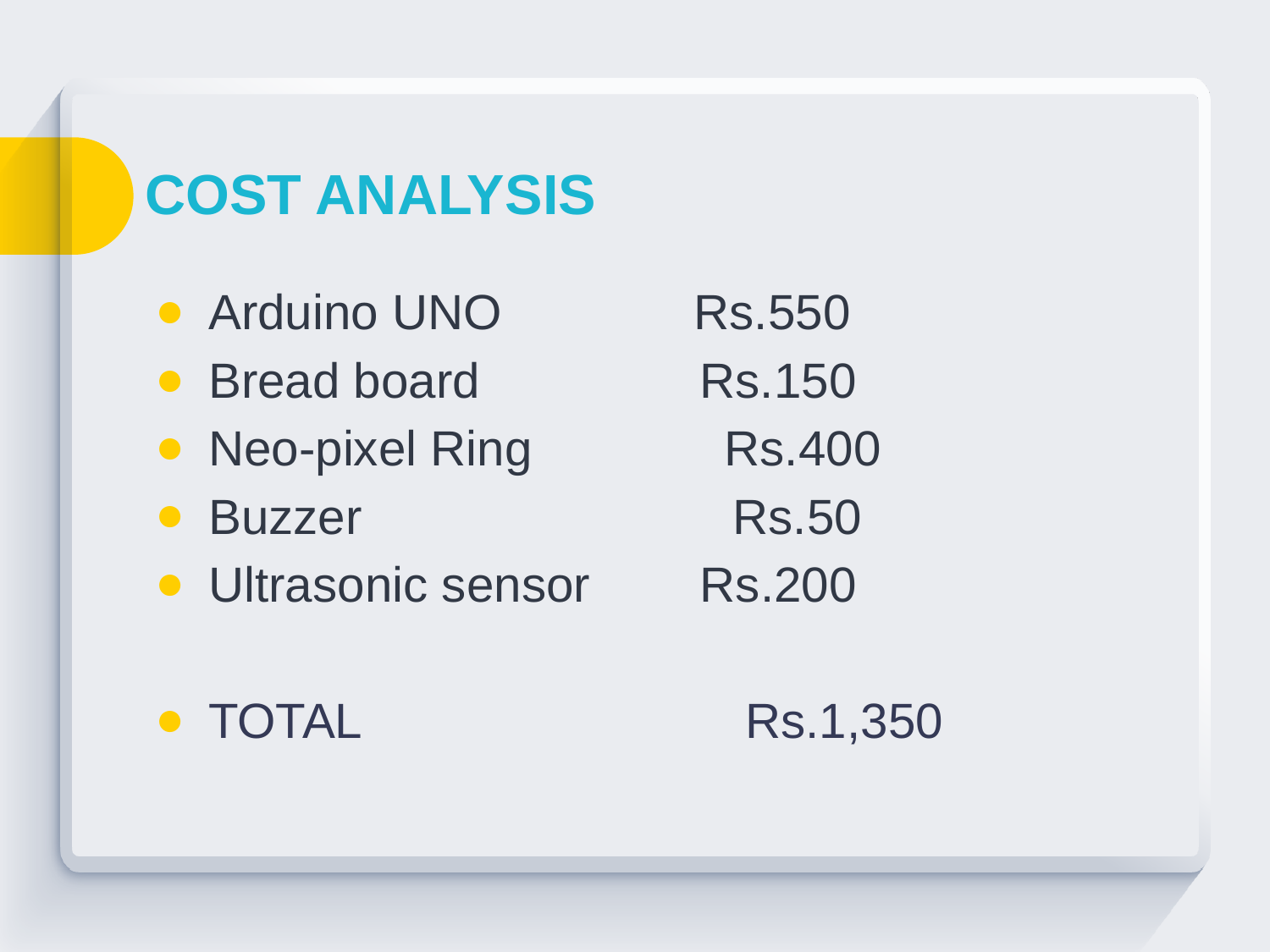

# COST ANALYSIS
Arduino UNO              Rs.550
Bread board                Rs.150
Neo-pixel Ring              Rs.400
Buzzer                           Rs.50
Ultrasonic sensor        Rs.200

TOTAL                            Rs.1,350